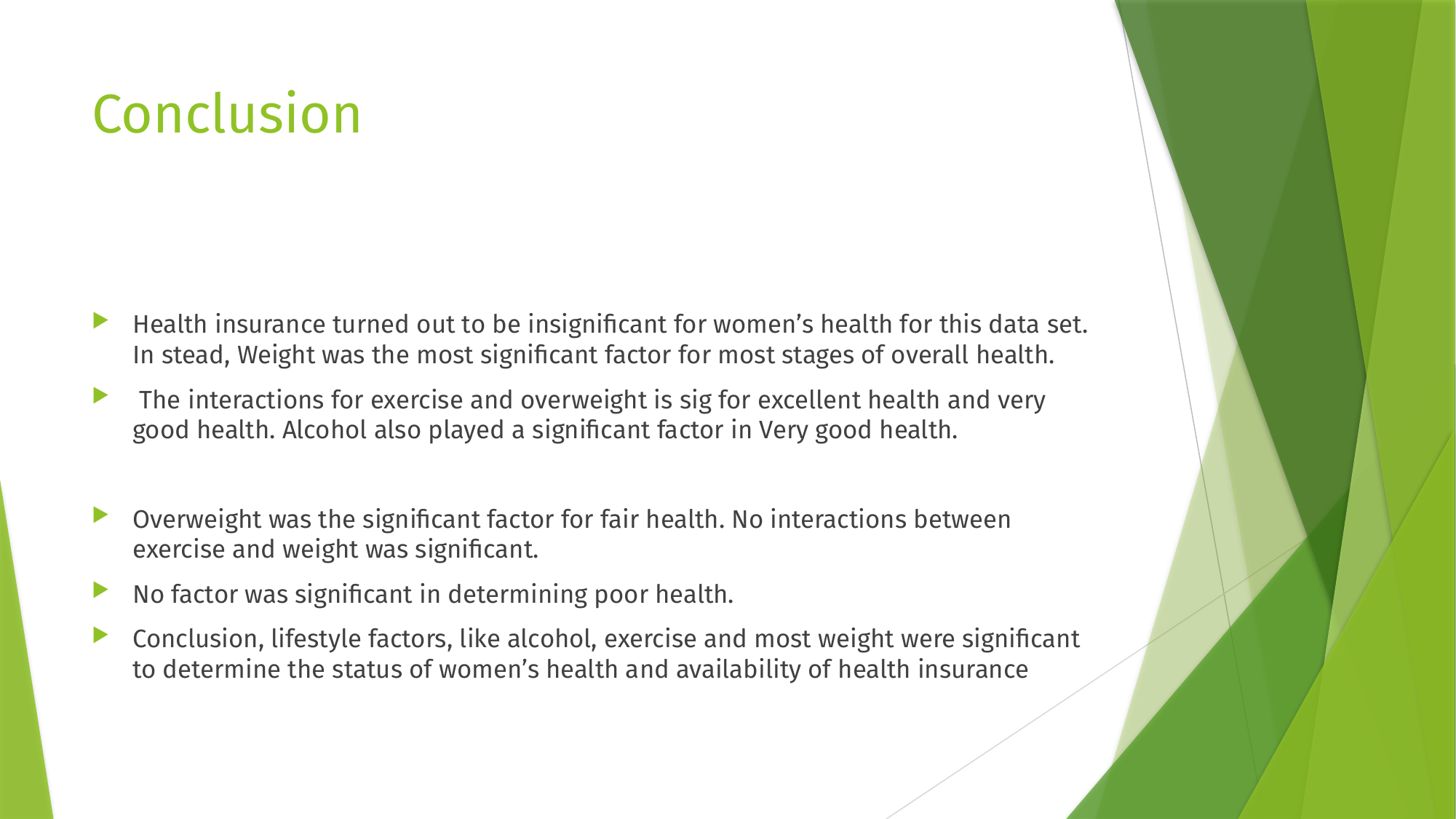

# Conclusion

Health insurance turned out to be insignificant for women’s health for this data set. In stead, Weight was the most significant factor for most stages of overall health.
 The interactions for exercise and overweight is sig for excellent health and very good health. Alcohol also played a significant factor in Very good health.

Overweight was the significant factor for fair health. No interactions between exercise and weight was significant.
No factor was significant in determining poor health.
Conclusion, lifestyle factors, like alcohol, exercise and most weight were significant to determine the status of women’s health and availability of health insurance